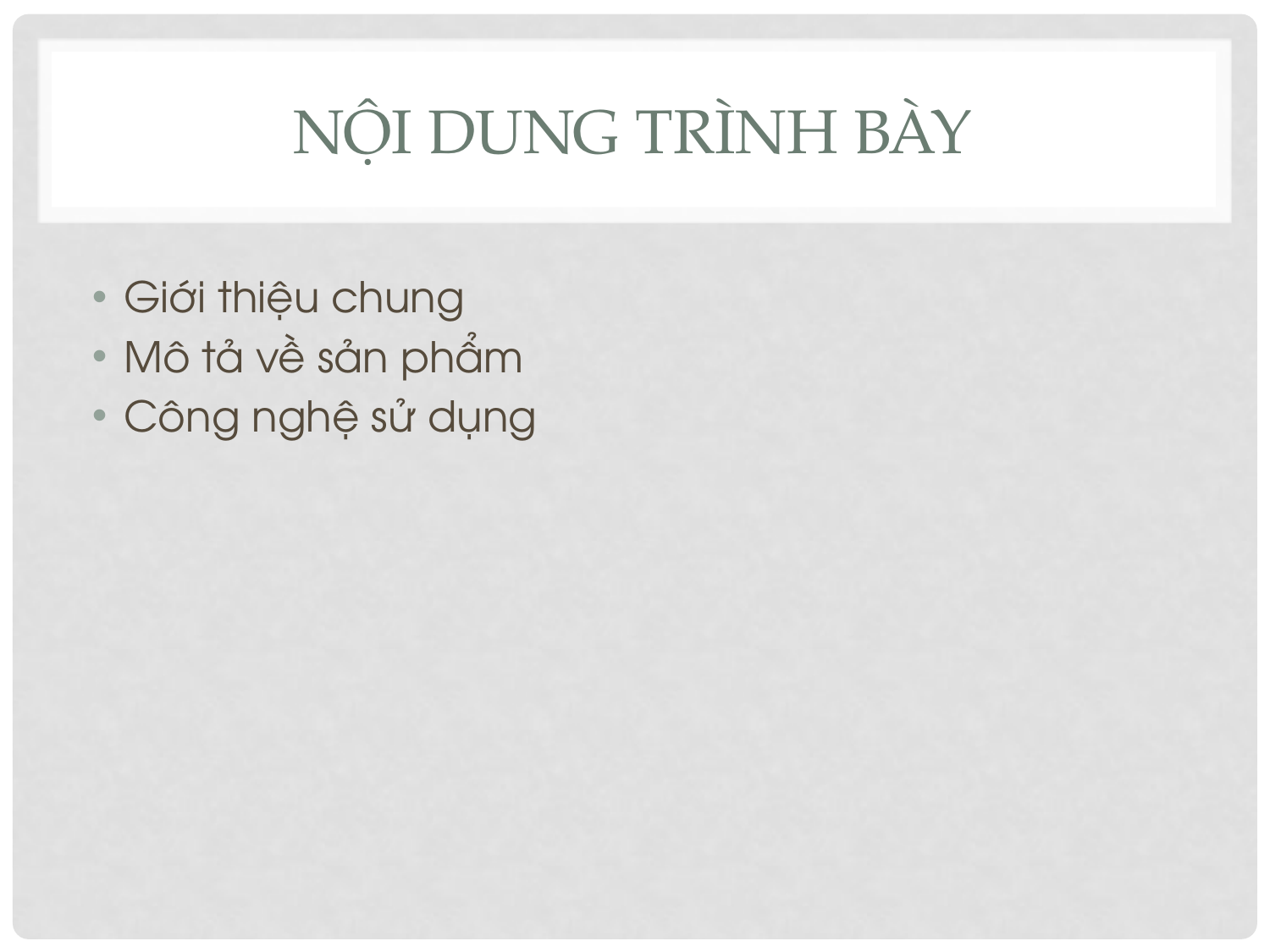

# NỘI DUNG TRÌNH BÀY
Giới thiệu chung
Mô tả về sản phẩm
Công nghệ sử dụng